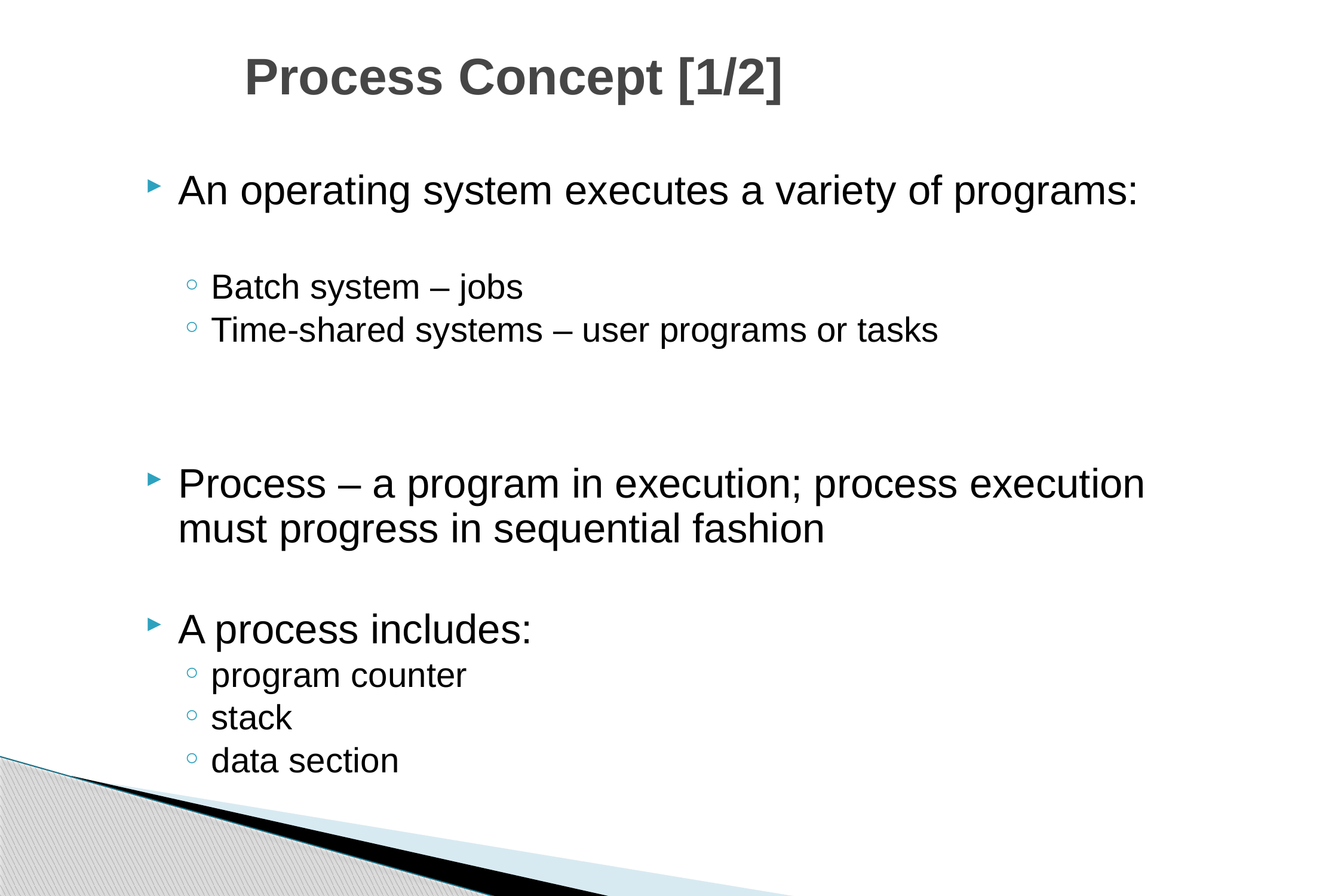

# Process Concept [1/2]
An operating system executes a variety of programs:

Batch system – jobs
Time-shared systems – user programs or tasks

Process – a program in execution; process execution must progress in sequential fashion

A process includes:
program counter
stack
data section